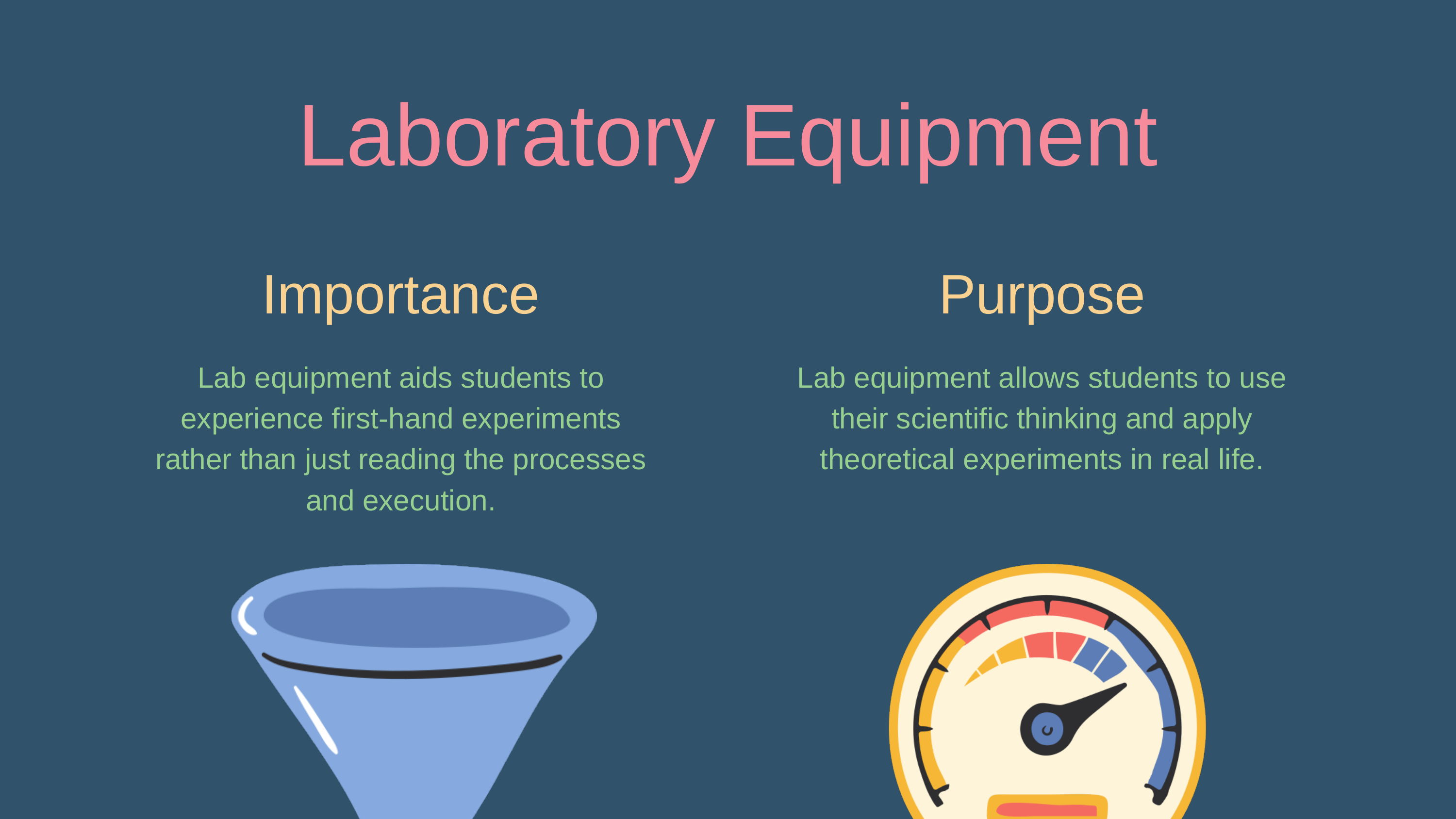

Laboratory Equipment
Importance
Purpose
Lab equipment aids students to experience first-hand experiments rather than just reading the processes and execution.
Lab equipment allows students to use their scientific thinking and apply theoretical experiments in real life.